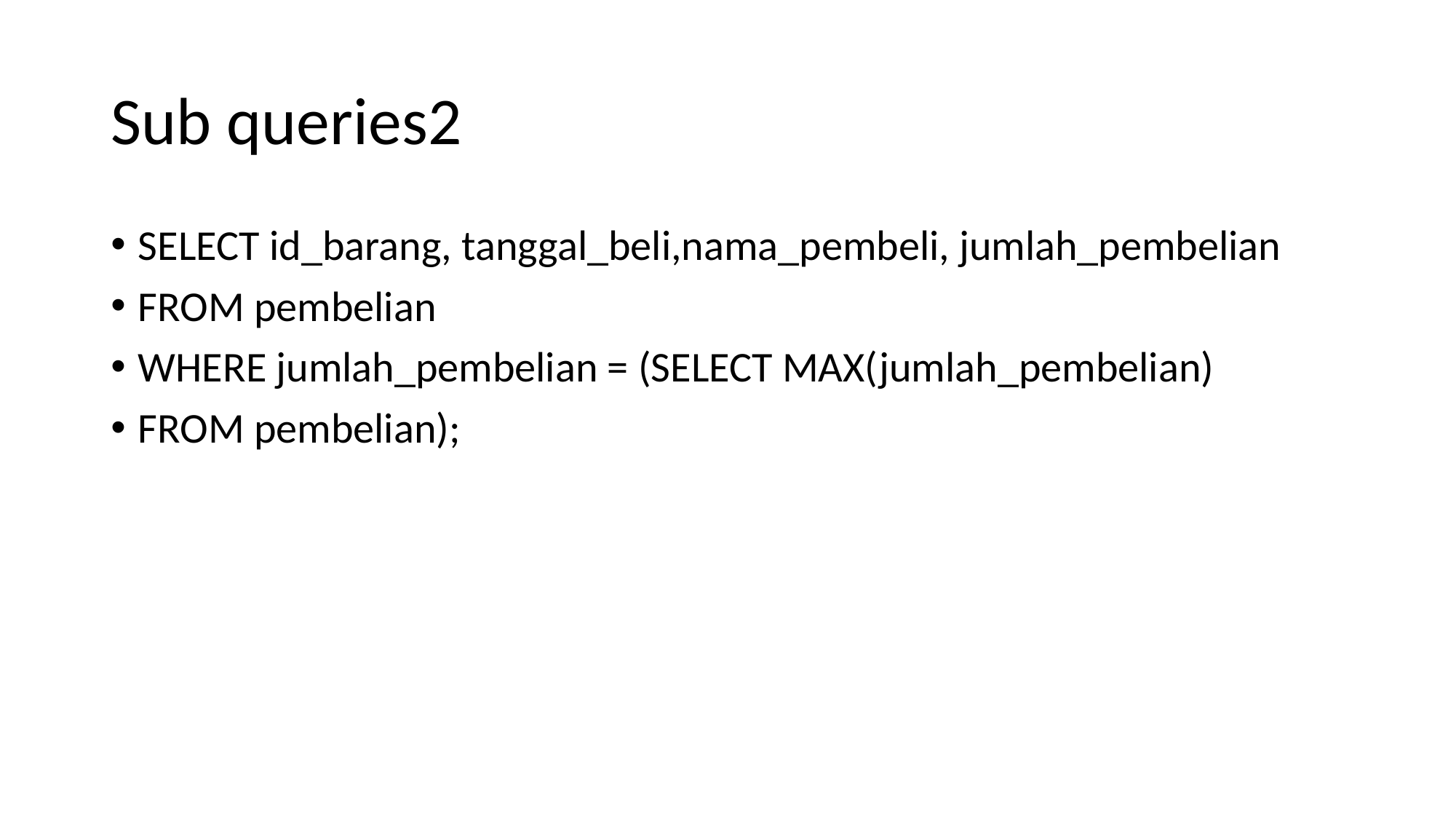

# Sub queries2
SELECT id_barang, tanggal_beli,nama_pembeli, jumlah_pembelian
FROM pembelian
WHERE jumlah_pembelian = (SELECT MAX(jumlah_pembelian)
FROM pembelian);